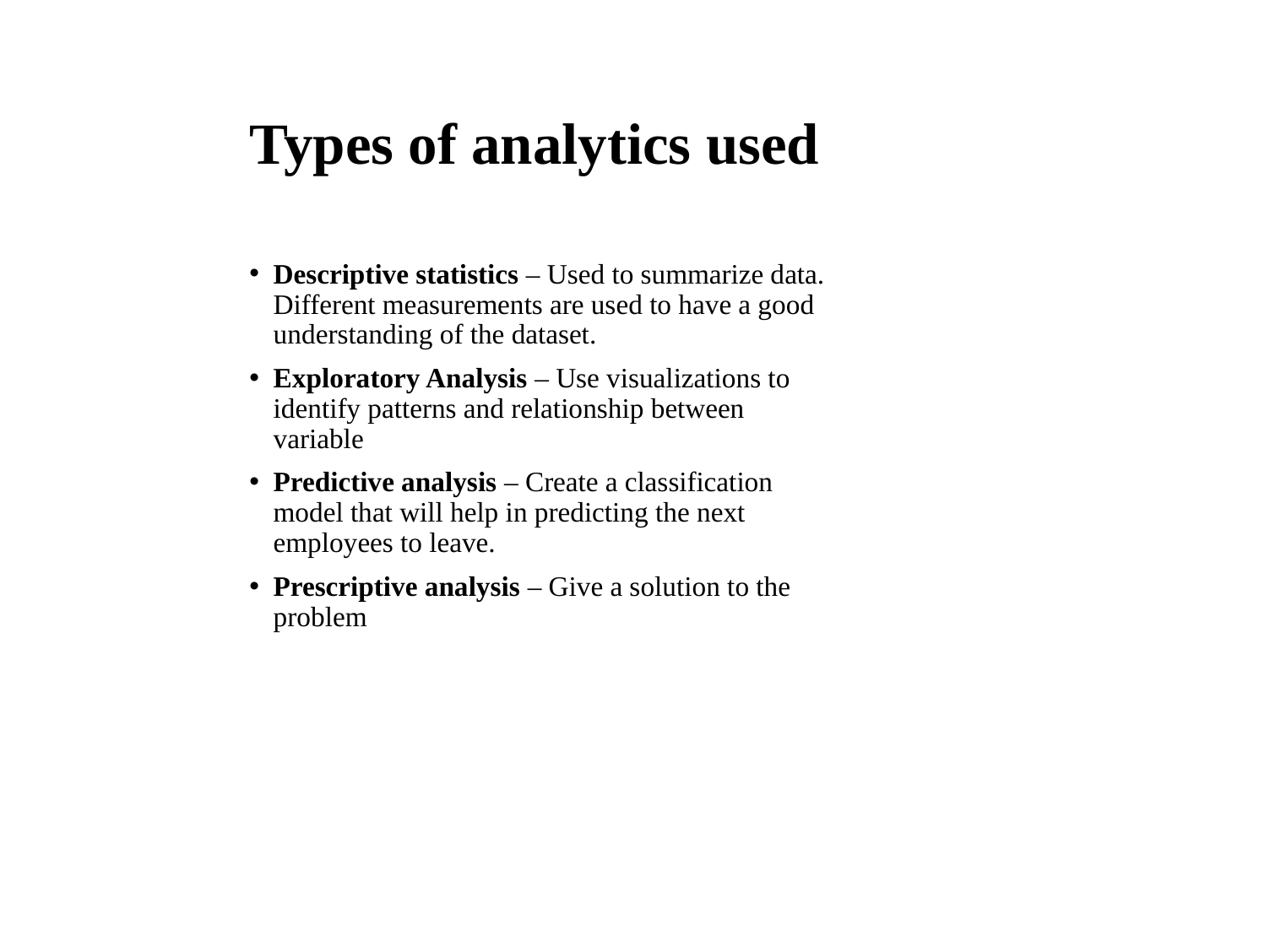

# Types of analytics used
Descriptive statistics – Used to summarize data. Different measurements are used to have a good understanding of the dataset.
Exploratory Analysis – Use visualizations to identify patterns and relationship between variable
Predictive analysis – Create a classification model that will help in predicting the next employees to leave.
Prescriptive analysis – Give a solution to the problem